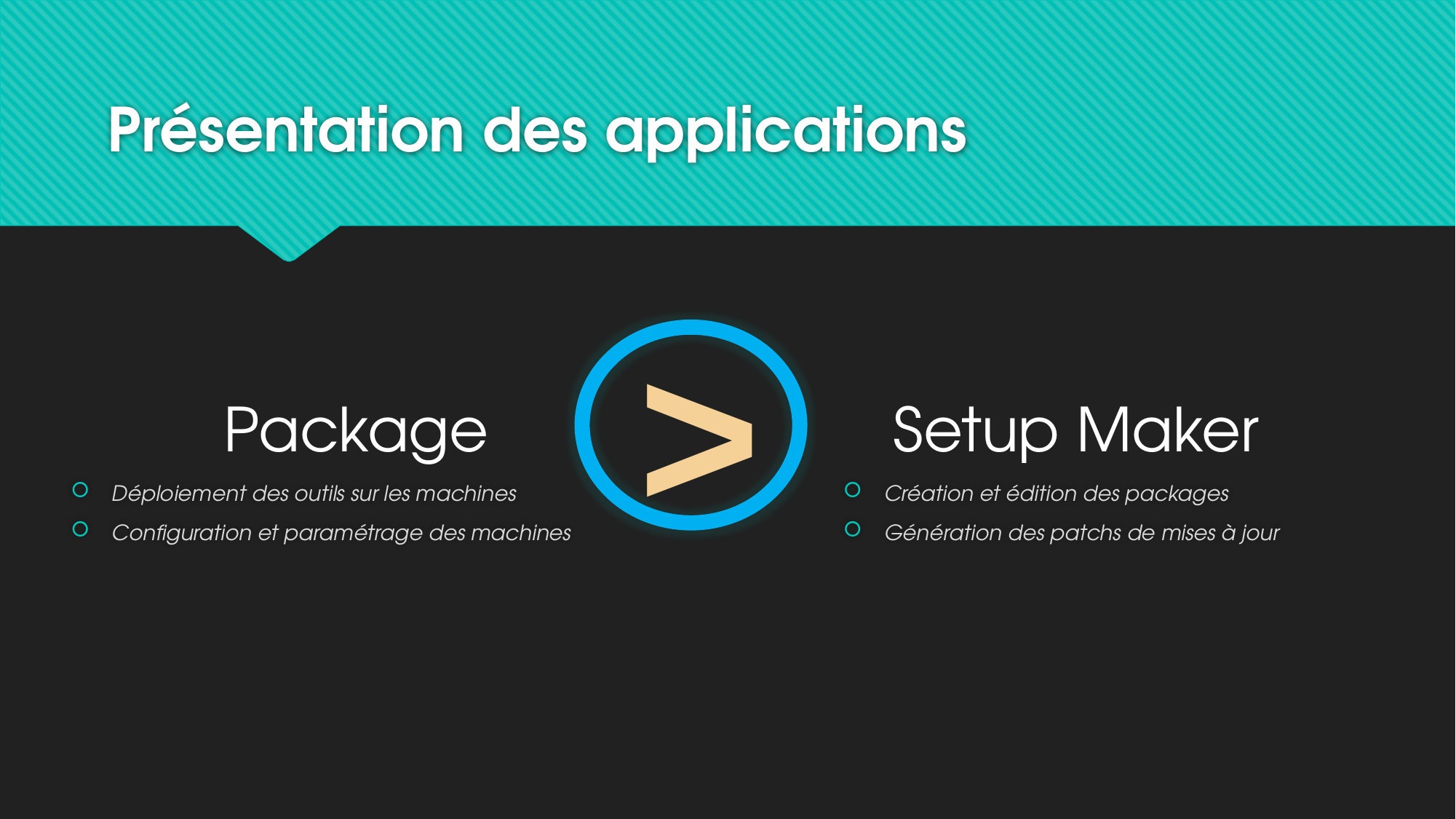

# Présentation des applications
>

Package
Setup Maker
Déploiement des outils sur les machines
Configuration et paramétrage des machines
Création et édition des packages
Génération des patchs de mises à jour